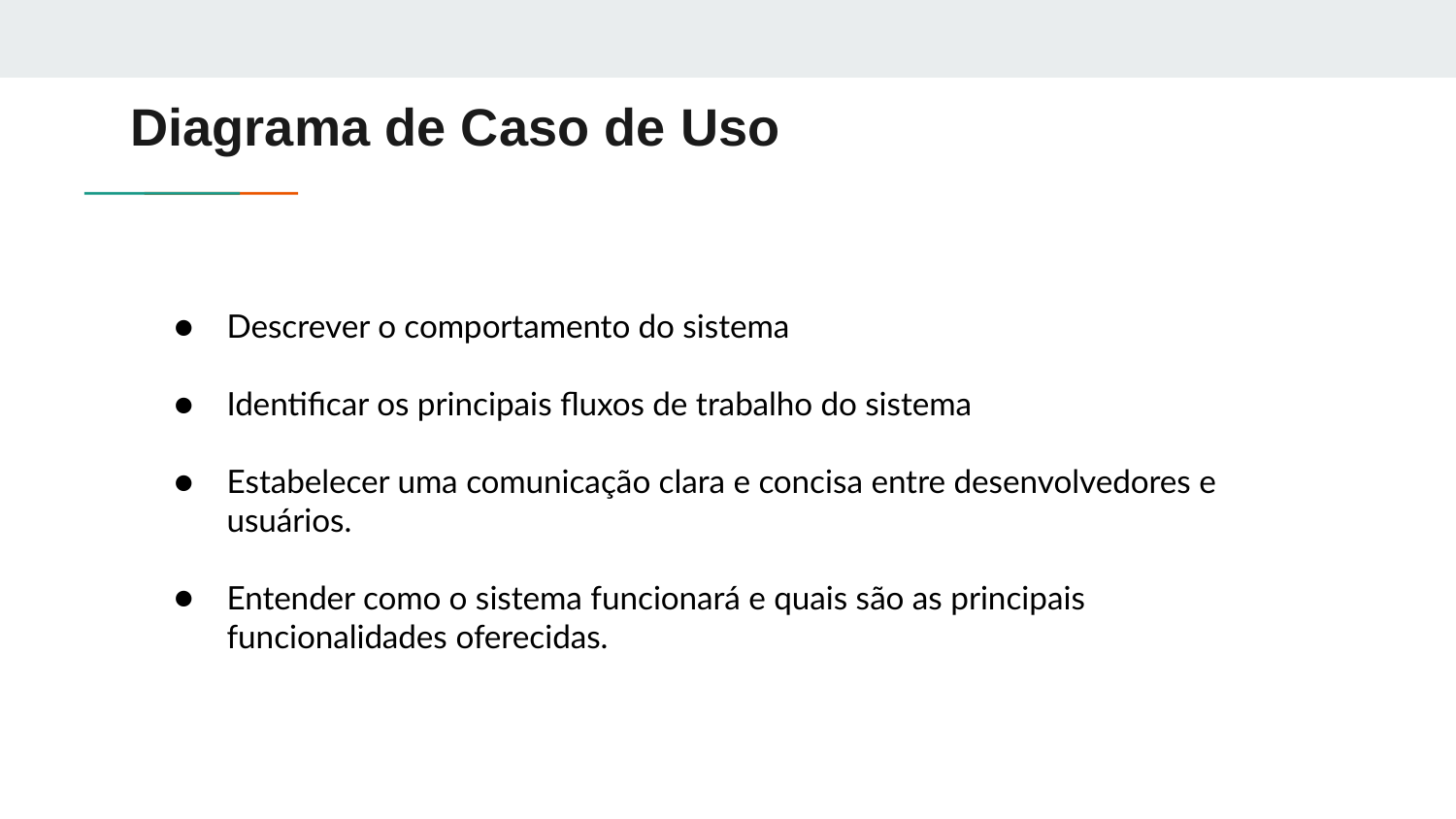

# Diagrama de Caso de Uso

Descrever o comportamento do sistema

Identificar os principais fluxos de trabalho do sistema

Estabelecer uma comunicação clara e concisa entre desenvolvedores e usuários.

Entender como o sistema funcionará e quais são as principais funcionalidades oferecidas.